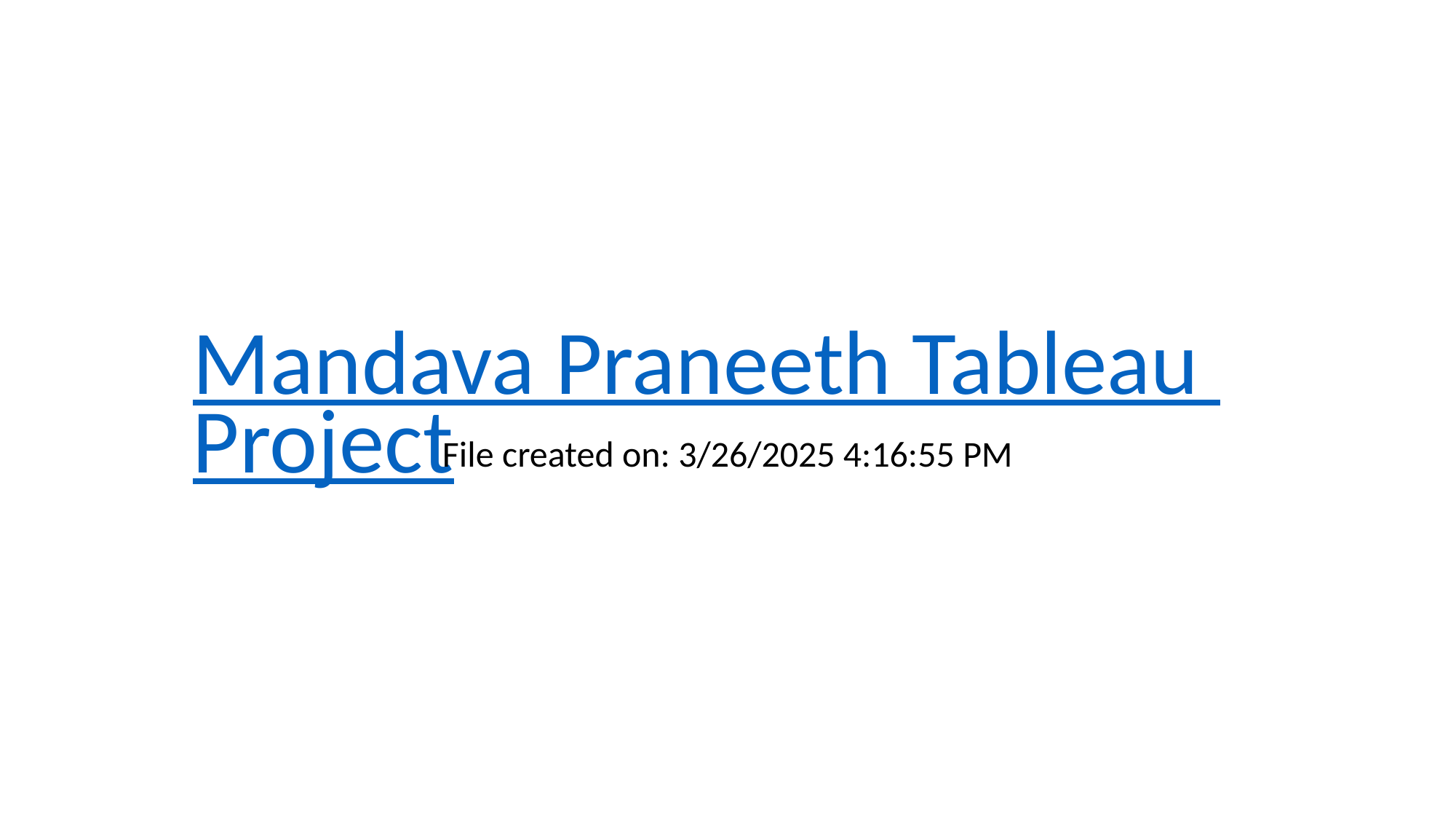

# Mandava Praneeth Tableau Project
File created on: 3/26/2025 4:16:55 PM